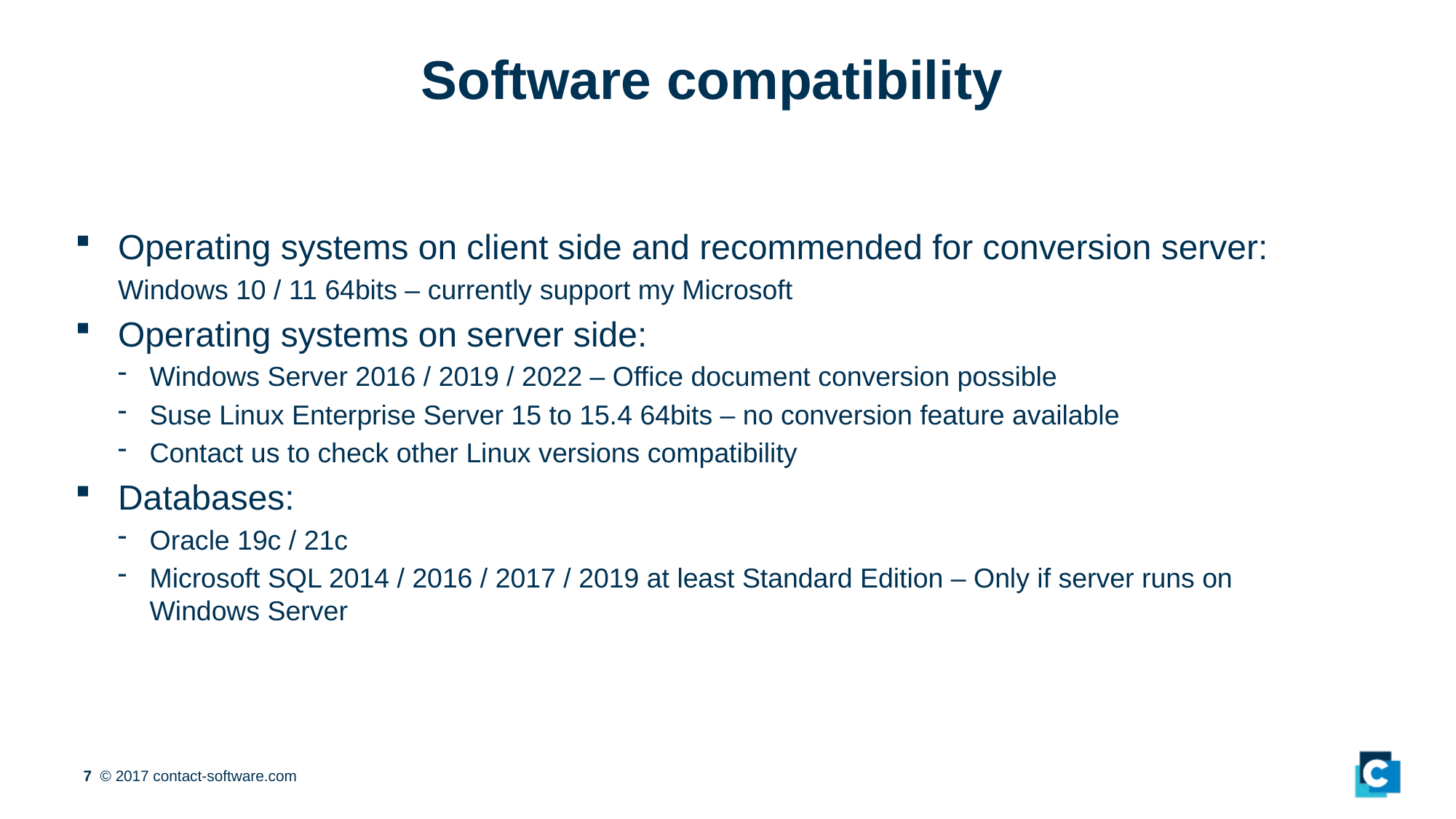

# Software compatibility
Operating systems on client side and recommended for conversion server:
Windows 10 / 11 64bits – currently support my Microsoft
Operating systems on server side:
Windows Server 2016 / 2019 / 2022 – Office document conversion possible
Suse Linux Enterprise Server 15 to 15.4 64bits – no conversion feature available
Contact us to check other Linux versions compatibility
Databases:
Oracle 19c / 21c
Microsoft SQL 2014 / 2016 / 2017 / 2019 at least Standard Edition – Only if server runs on Windows Server